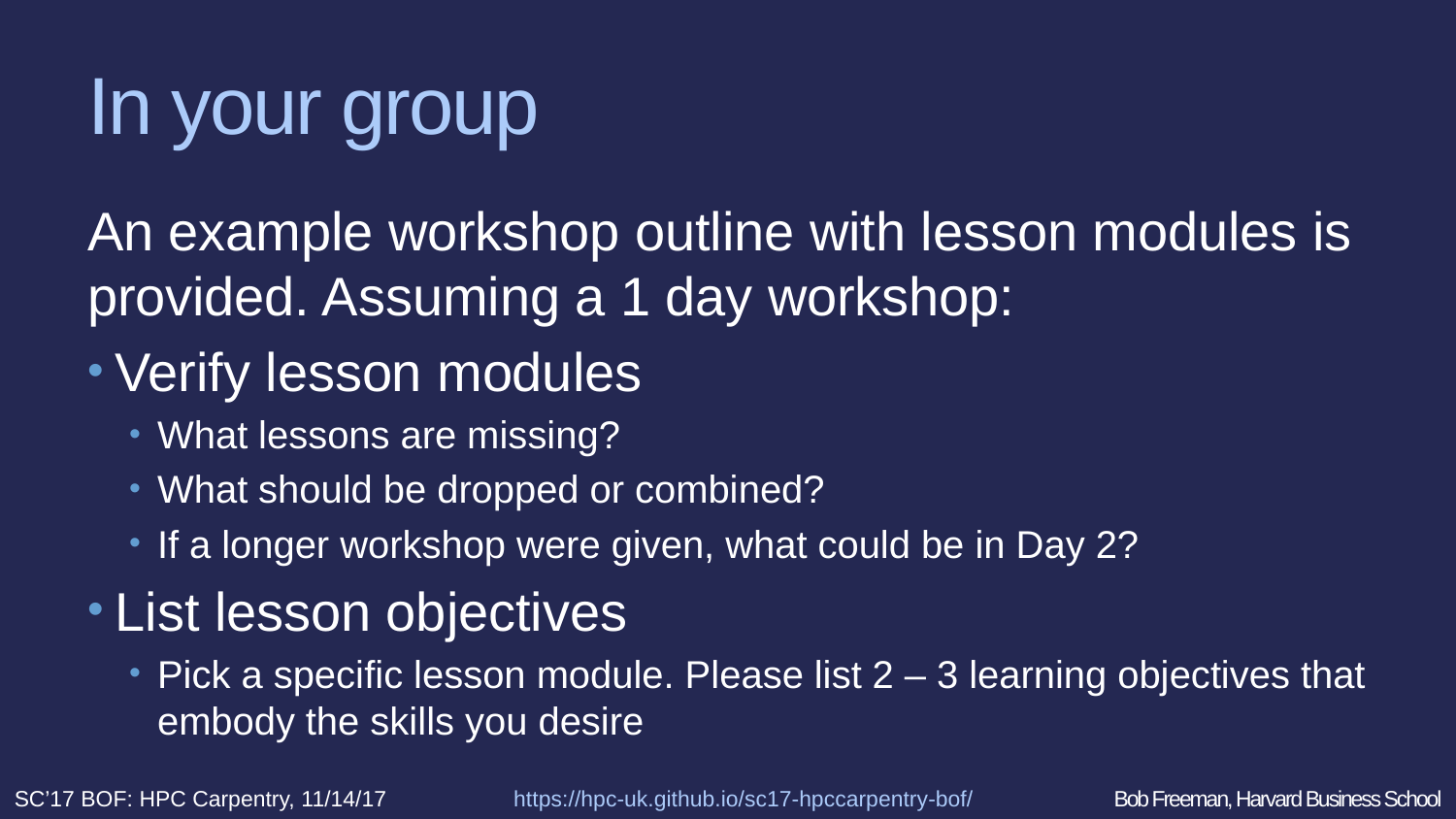

# In your group
An example workshop outline with lesson modules is provided. Assuming a 1 day workshop:
Verify lesson modules
What lessons are missing?
What should be dropped or combined?
If a longer workshop were given, what could be in Day 2?
List lesson objectives
Pick a specific lesson module. Please list 2 – 3 learning objectives that embody the skills you desire